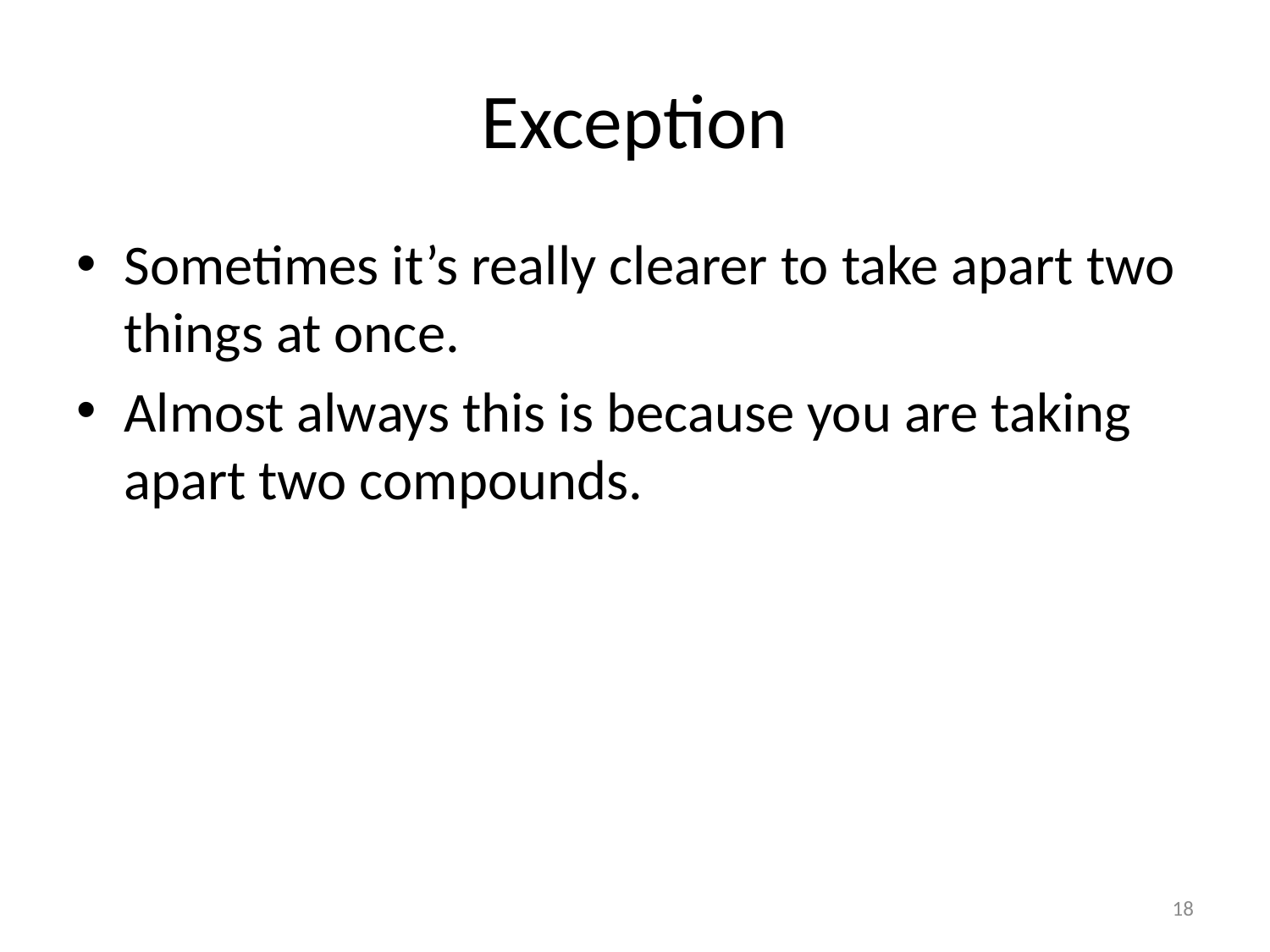

# Exception
Sometimes it’s really clearer to take apart two things at once.
Almost always this is because you are taking apart two compounds.
18